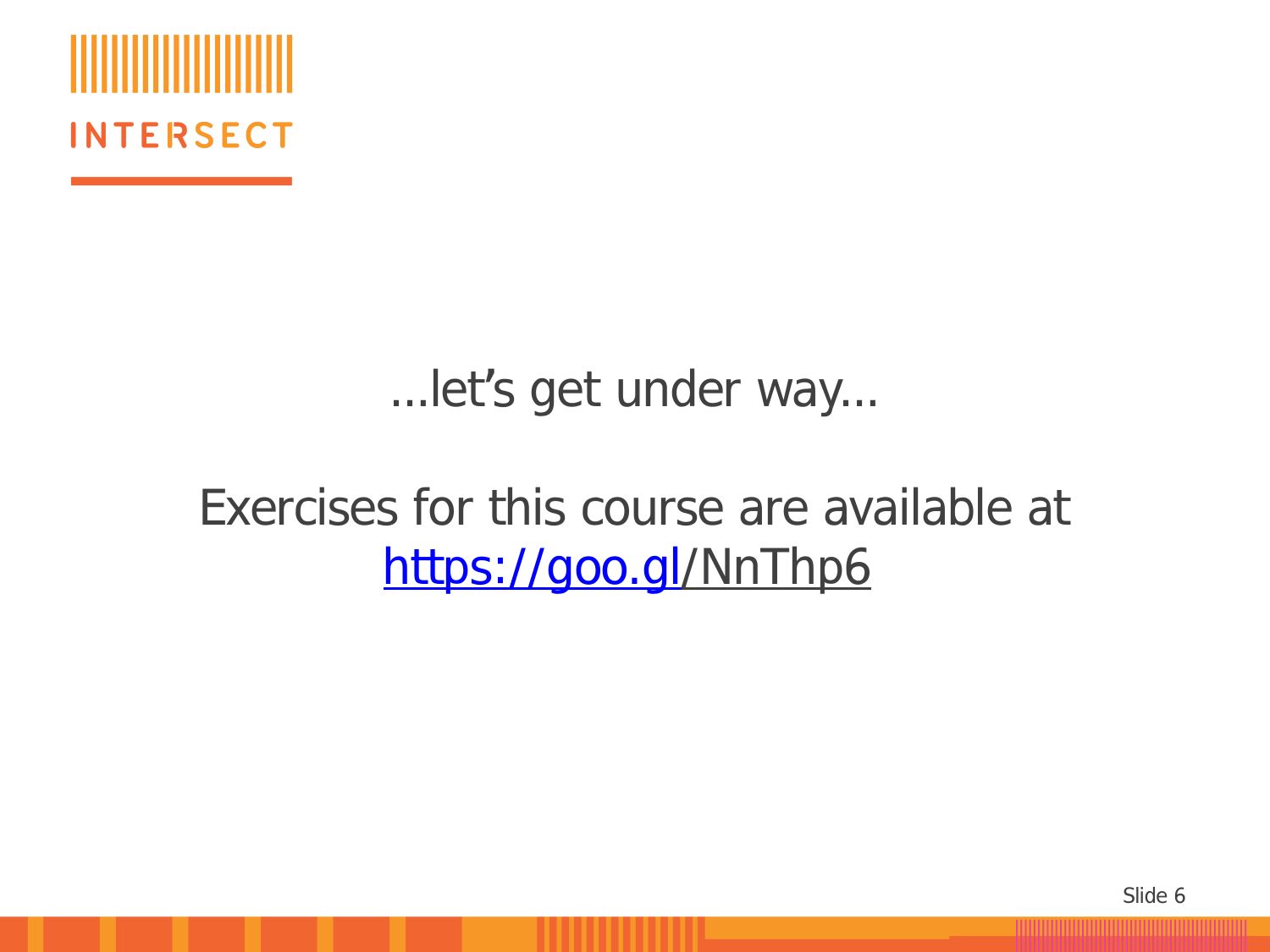

# …let’s get under way… Exercises for this course are available at https://goo.gl/NnThp6